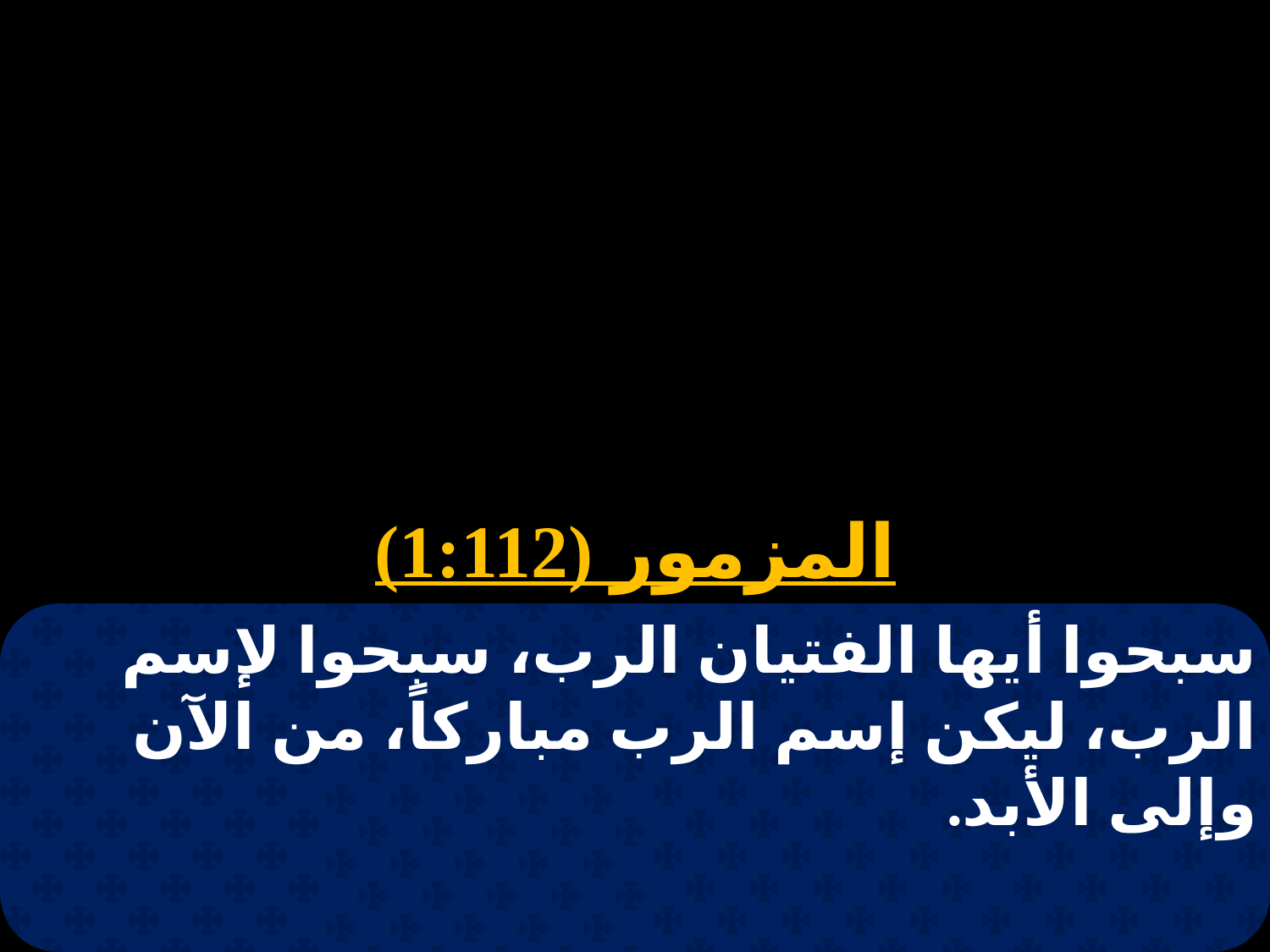

المزمور (1:112)
سبحوا أيها الفتيان الرب، سبحوا لإسم الرب، ليكن إسم الرب مباركاً، من الآن وإلى الأبد.